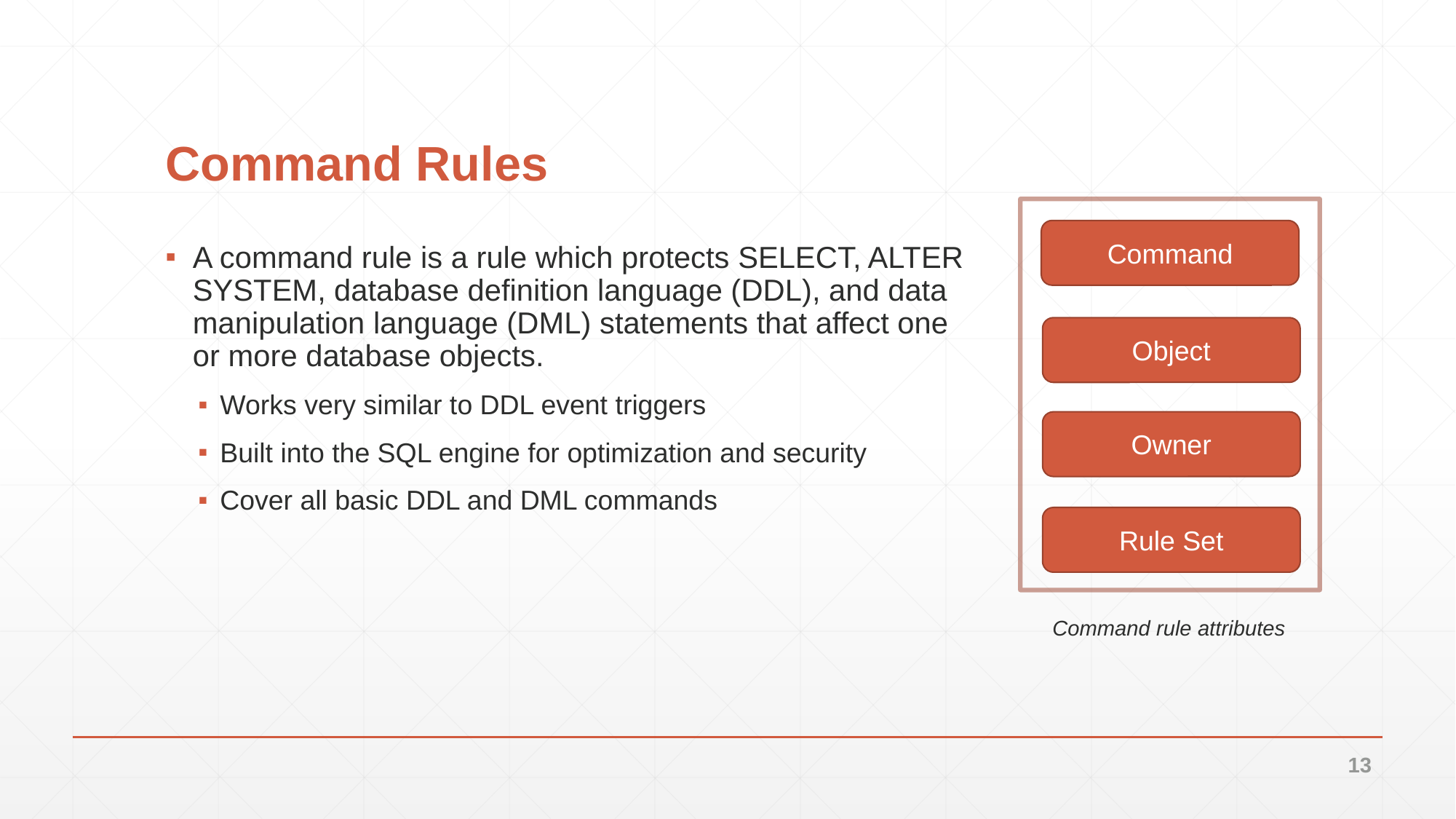

# Command Rules

Command
Object
Owner
Rule Set
Command rule attributes
A command rule is a rule which protects SELECT, ALTER SYSTEM, database definition language (DDL), and data manipulation language (DML) statements that affect one or more database objects.
Works very similar to DDL event triggers
Built into the SQL engine for optimization and security
Cover all basic DDL and DML commands

13